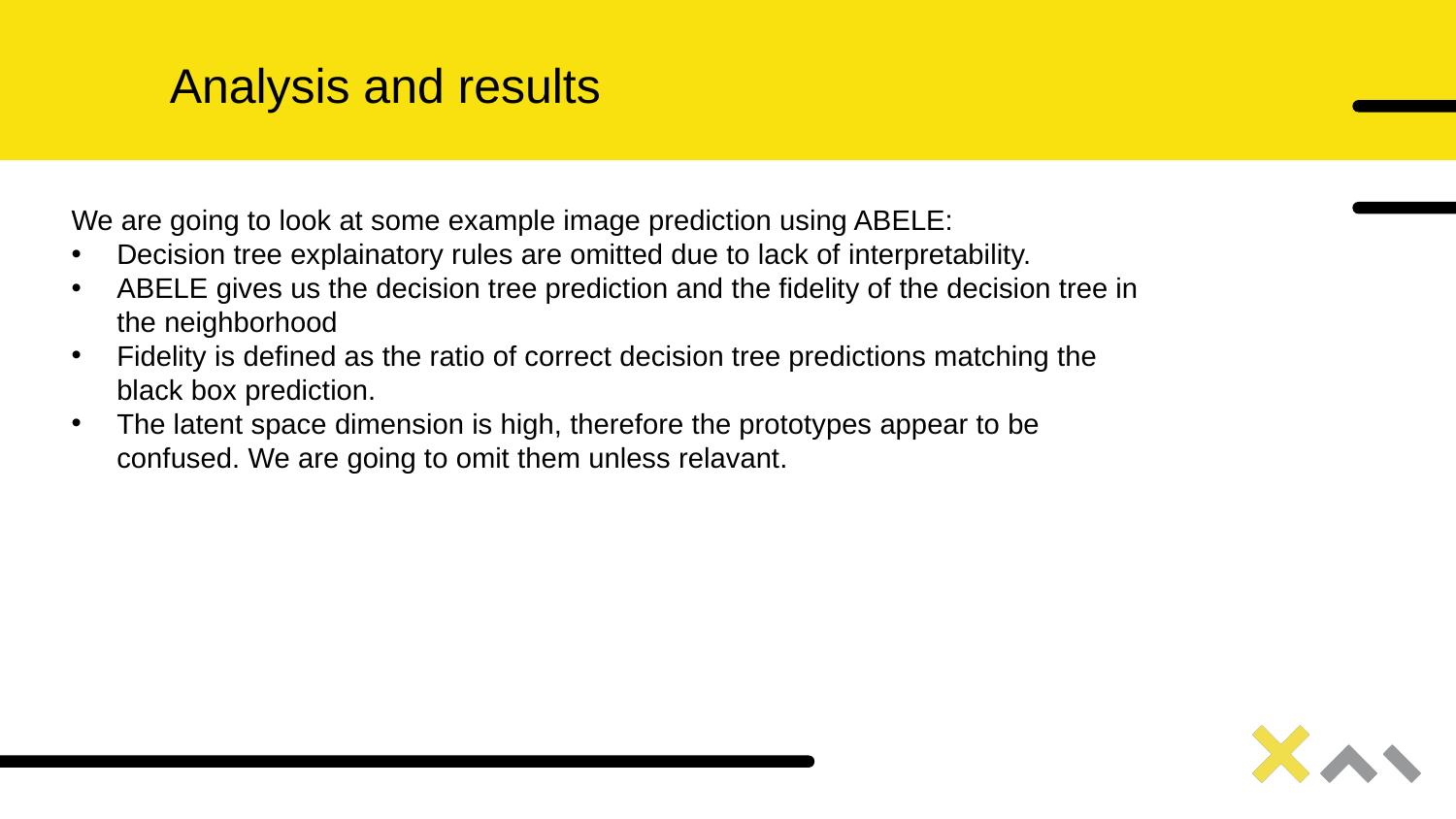

# Analysis and results
We are going to look at some example image prediction using ABELE:
Decision tree explainatory rules are omitted due to lack of interpretability.
ABELE gives us the decision tree prediction and the fidelity of the decision tree in the neighborhood
Fidelity is defined as the ratio of correct decision tree predictions matching the black box prediction.
The latent space dimension is high, therefore the prototypes appear to be confused. We are going to omit them unless relavant.